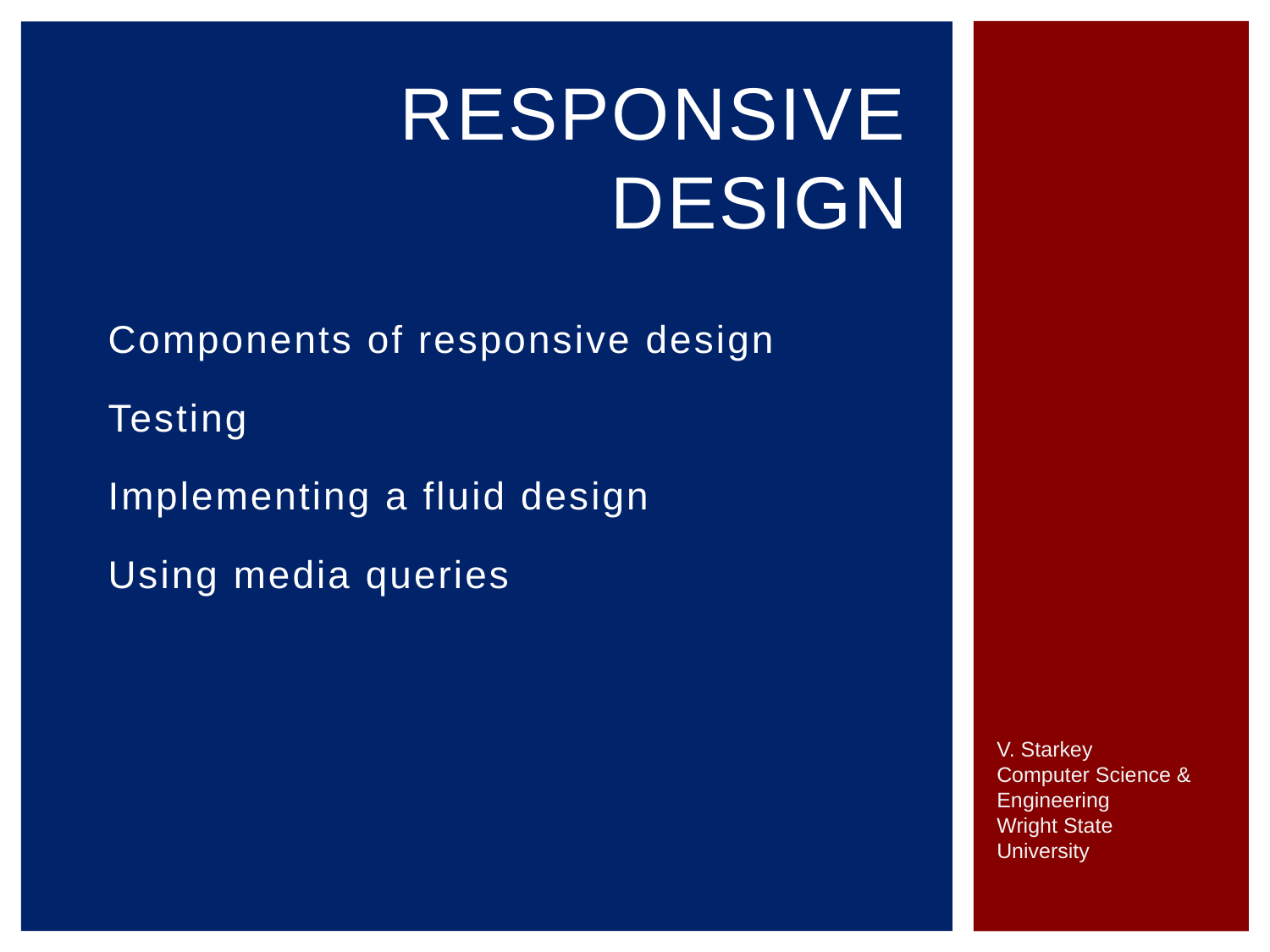

# Responsive design
Components of responsive design
Testing
Implementing a fluid design
Using media queries
V. Starkey
Computer Science & Engineering
Wright State University